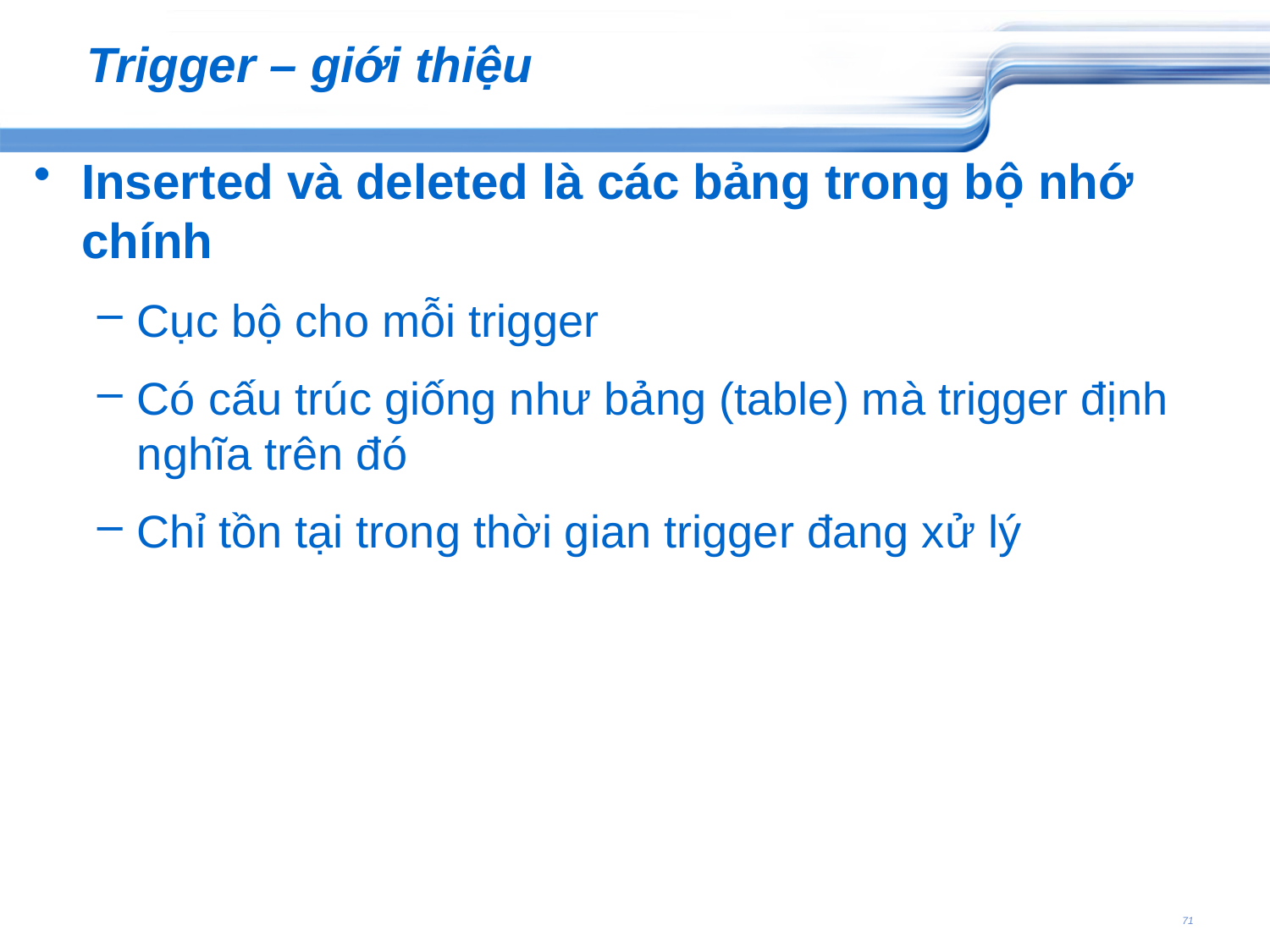

# Trigger – giới thiệu
Inserted và deleted là các bảng trong bộ nhớ chính
Cục bộ cho mỗi trigger
Có cấu trúc giống như bảng (table) mà trigger định nghĩa trên đó
Chỉ tồn tại trong thời gian trigger đang xử lý
71